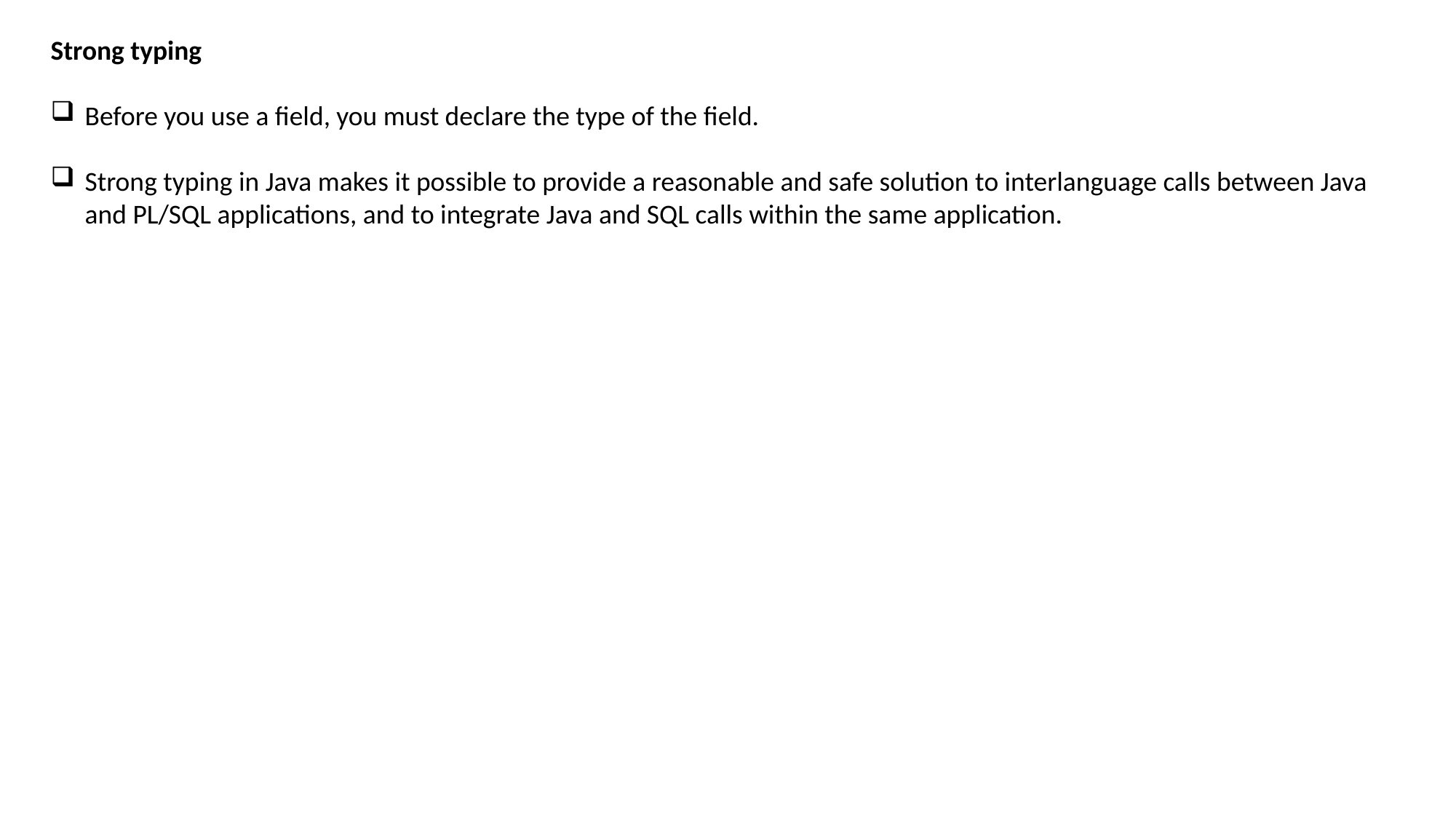

Strong typing

Before you use a field, you must declare the type of the field.

Strong typing in Java makes it possible to provide a reasonable and safe solution to interlanguage calls between Java and PL/SQL applications, and to integrate Java and SQL calls within the same application.